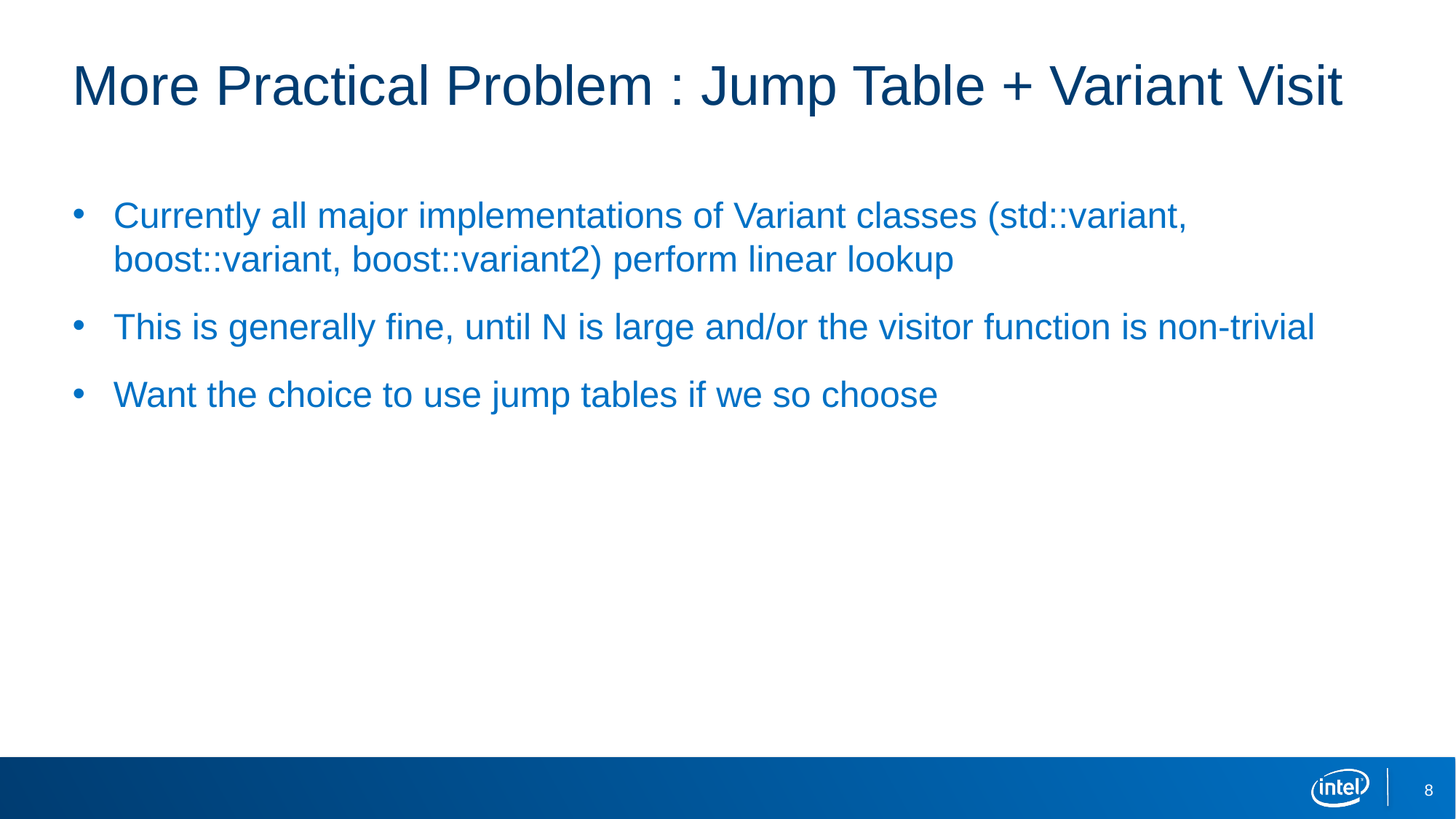

# More Practical Problem : Jump Table + Variant Visit
Currently all major implementations of Variant classes (std::variant, boost::variant, boost::variant2) perform linear lookup
This is generally fine, until N is large and/or the visitor function is non-trivial
Want the choice to use jump tables if we so choose
8